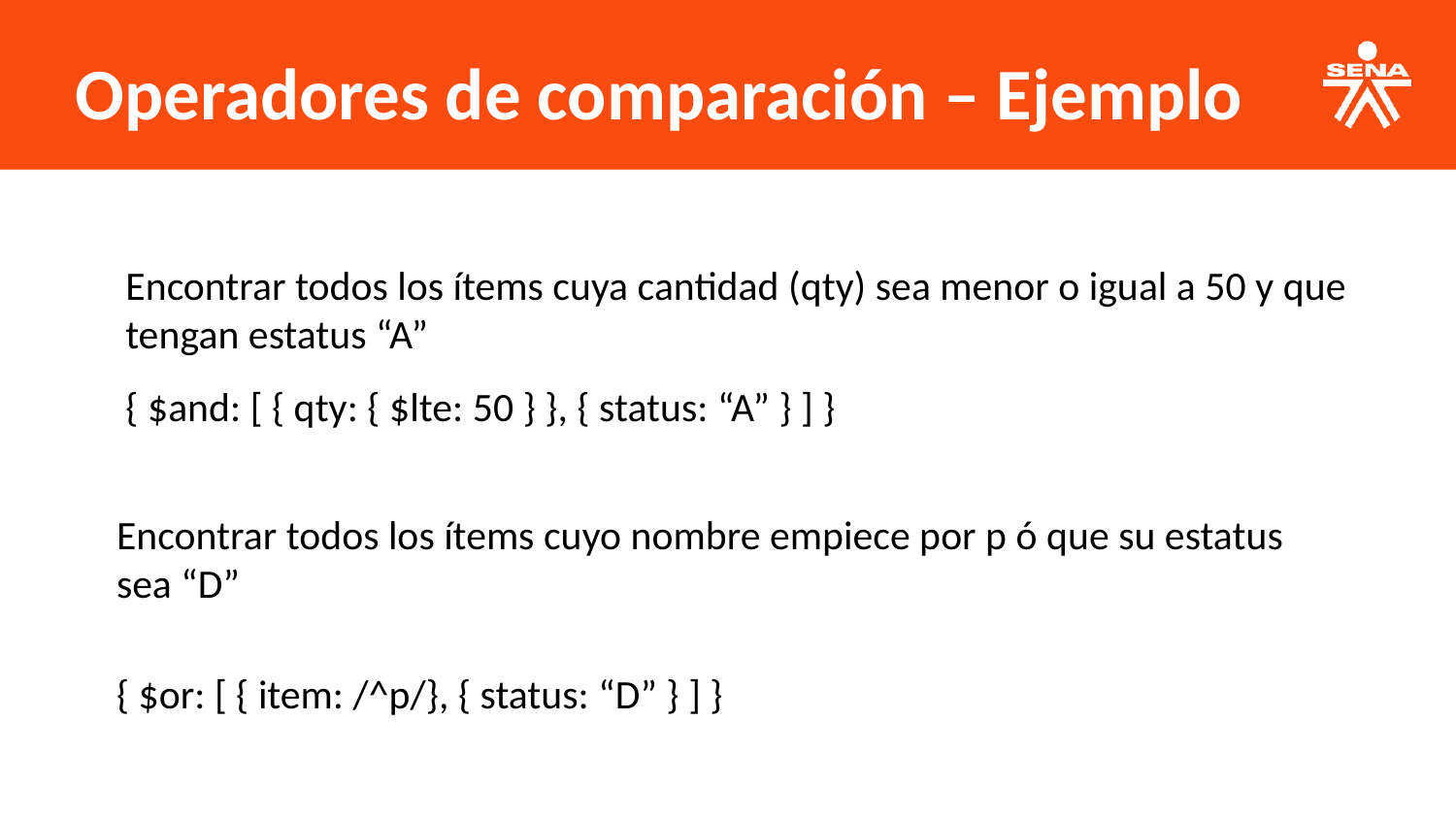

Operadores de comparación – Ejemplo
Encontrar todos los ítems cuya cantidad (qty) sea menor o igual a 50 y que tengan estatus “A”
{ $and: [ { qty: { $lte: 50 } }, { status: “A” } ] }
Encontrar todos los ítems cuyo nombre empiece por p ó que su estatus sea “D”
{ $or: [ { item: /^p/}, { status: “D” } ] }